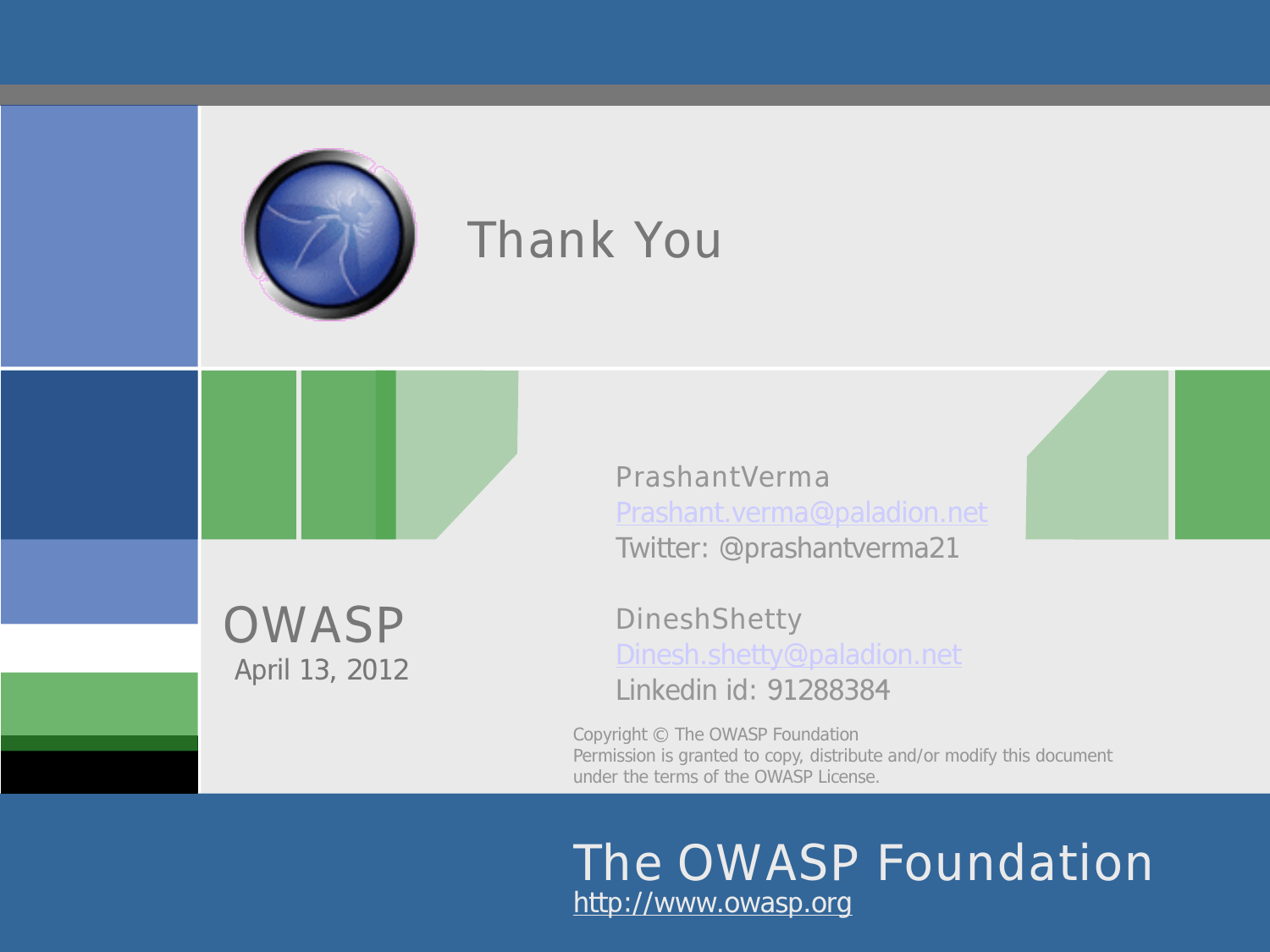

# Thank You
PrashantVerma
Prashant.verma@paladion.net
Twitter: @prashantverma21

DineshShetty
Dinesh.shetty@paladion.net
Linkedin id: 91288384

April 13, 2012